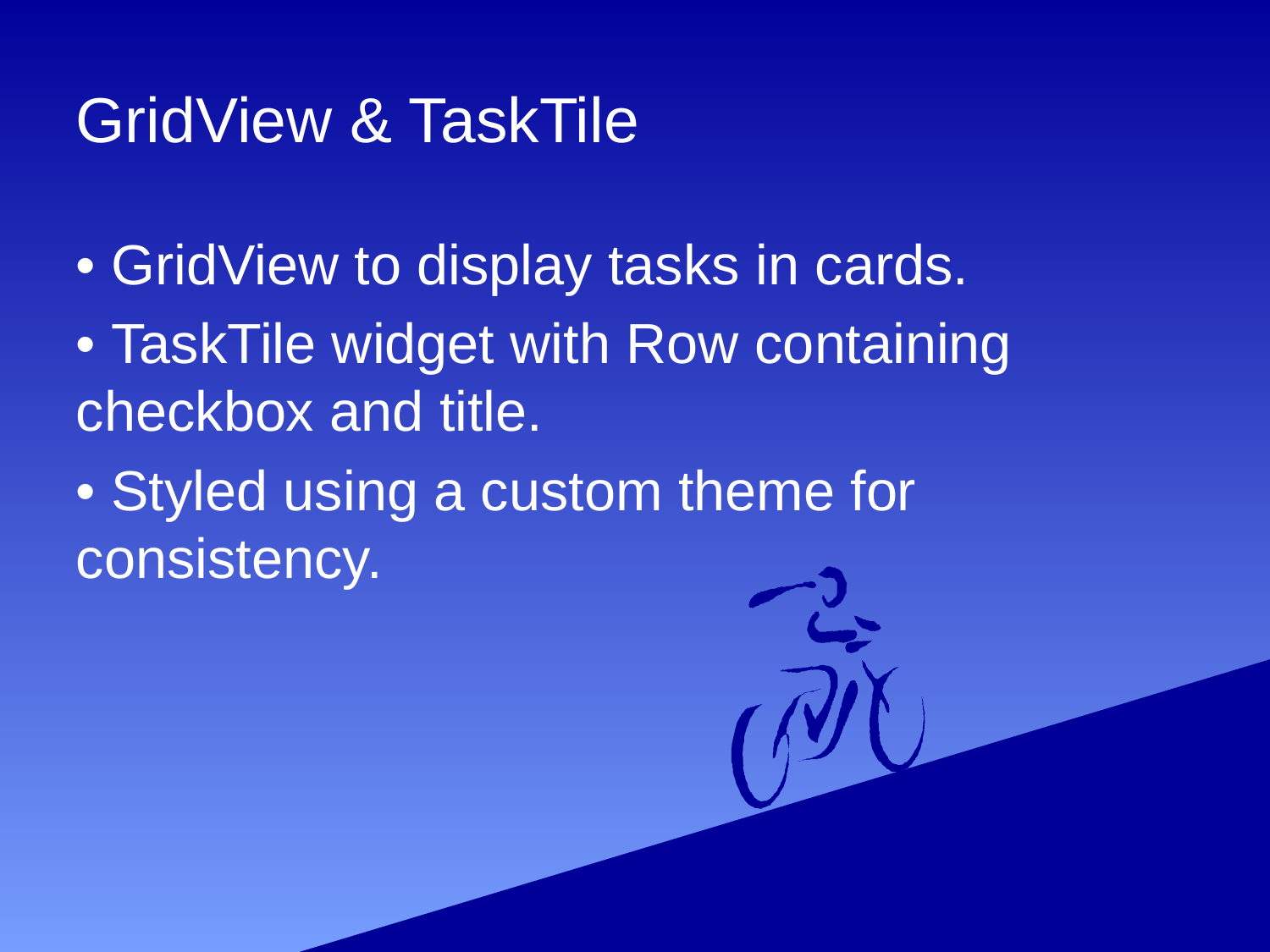

# GridView & TaskTile
• GridView to display tasks in cards.
• TaskTile widget with Row containing checkbox and title.
• Styled using a custom theme for consistency.